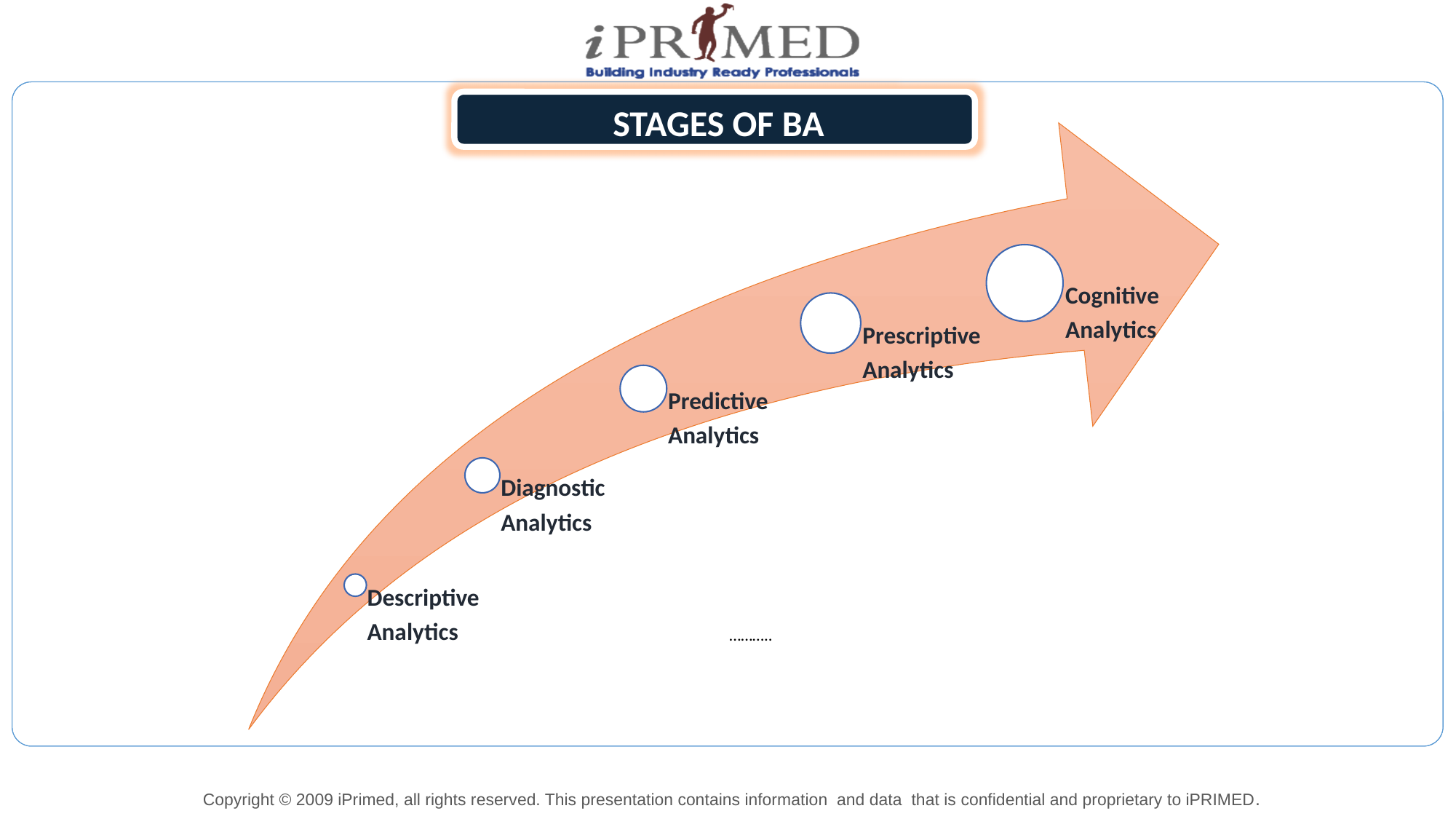

STAGES OF BA
Descriptive
Analytics
Diagnostic
Analytics
Predictive
Analytics
Prescriptive
Analytics
Cognitive
Analytics

………..